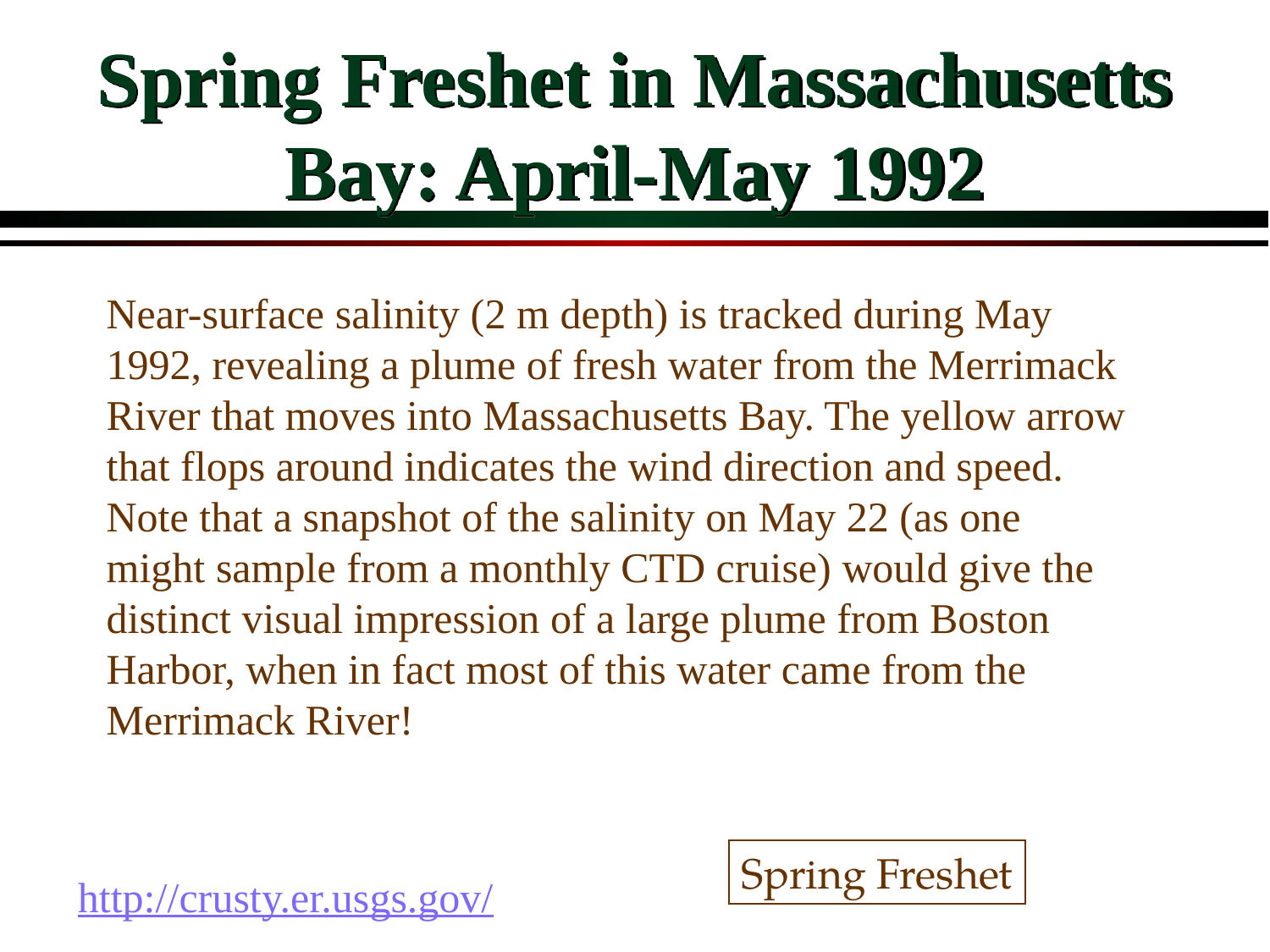

# Spring Freshet in Massachusetts Bay: April-May 1992
Near-surface salinity (2 m depth) is tracked during May 1992, revealing a plume of fresh water from the Merrimack River that moves into Massachusetts Bay. The yellow arrow that flops around indicates the wind direction and speed. Note that a snapshot of the salinity on May 22 (as one might sample from a monthly CTD cruise) would give the distinct visual impression of a large plume from Boston Harbor, when in fact most of this water came from the Merrimack River!
Spring Freshet
http://crusty.er.usgs.gov/